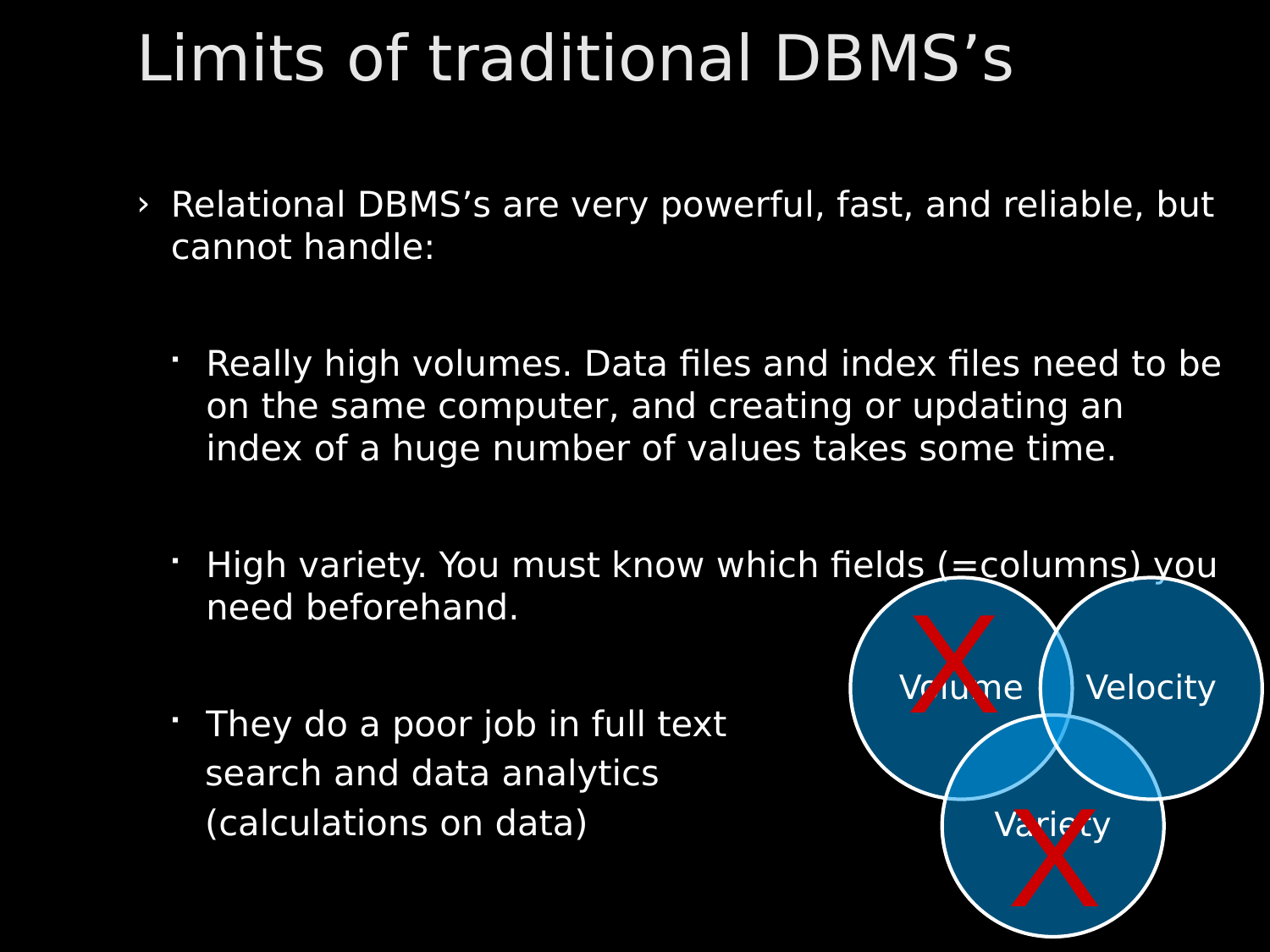

# Limits of traditional DBMS’s

Relational DBMS’s are very powerful, fast, and reliable, but cannot handle:

Really high volumes. Data files and index files need to be on the same computer, and creating or updating an index of a huge number of values takes some time.

High variety. You must know which fields (=columns) you need beforehand.

They do a poor job in full text
   search and data analytics
   (calculations on data)
Volume
Variety
Velocity
X
X